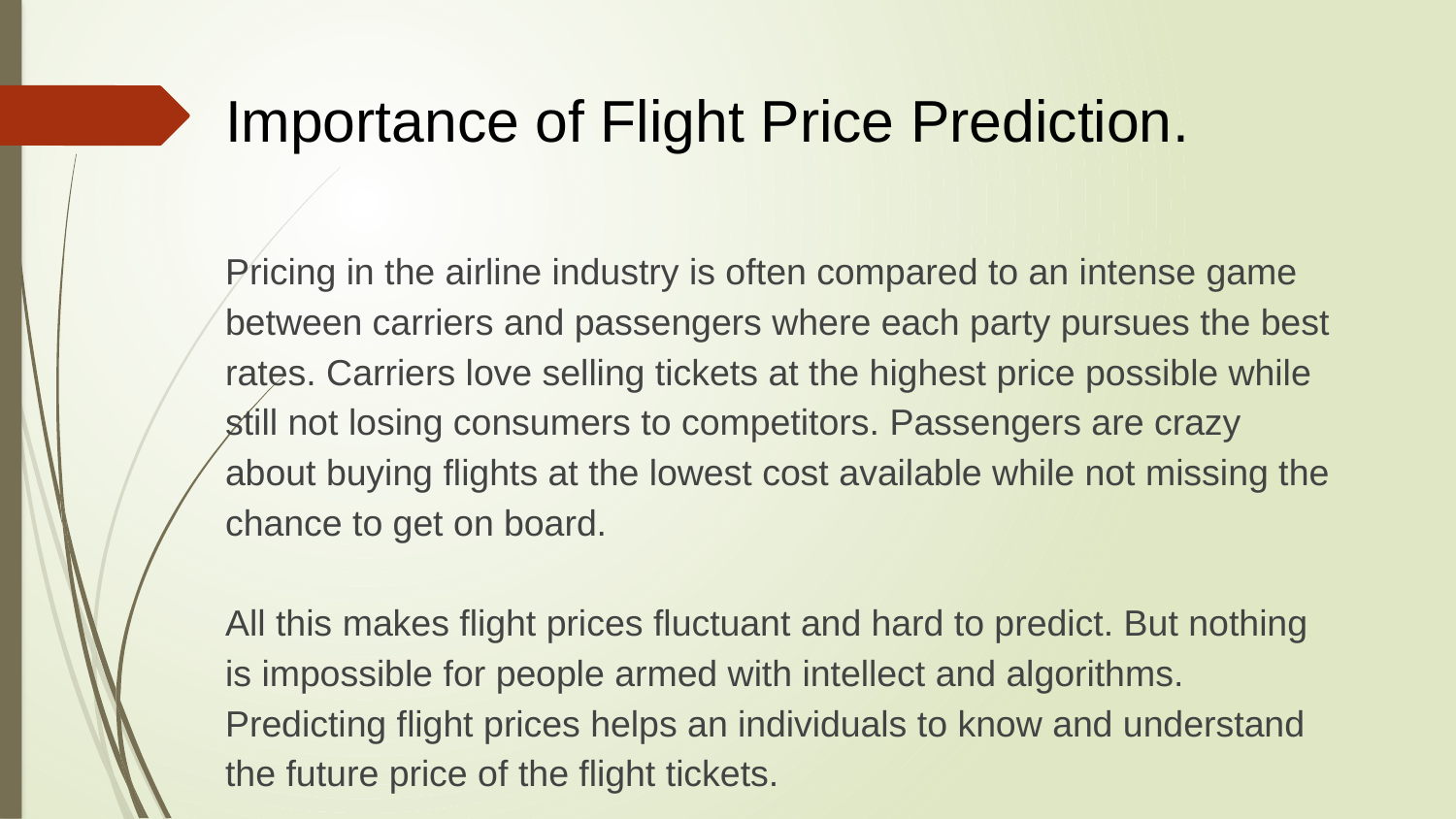

# Importance of Flight Price Prediction.
Pricing in the airline industry is often compared to an intense game between carriers and passengers where each party pursues the best rates. Carriers love selling tickets at the highest price possible while still not losing consumers to competitors. Passengers are crazy about buying flights at the lowest cost available while not missing the chance to get on board.

All this makes flight prices fluctuant and hard to predict. But nothing is impossible for people armed with intellect and algorithms. Predicting flight prices helps an individuals to know and understand the future price of the flight tickets.